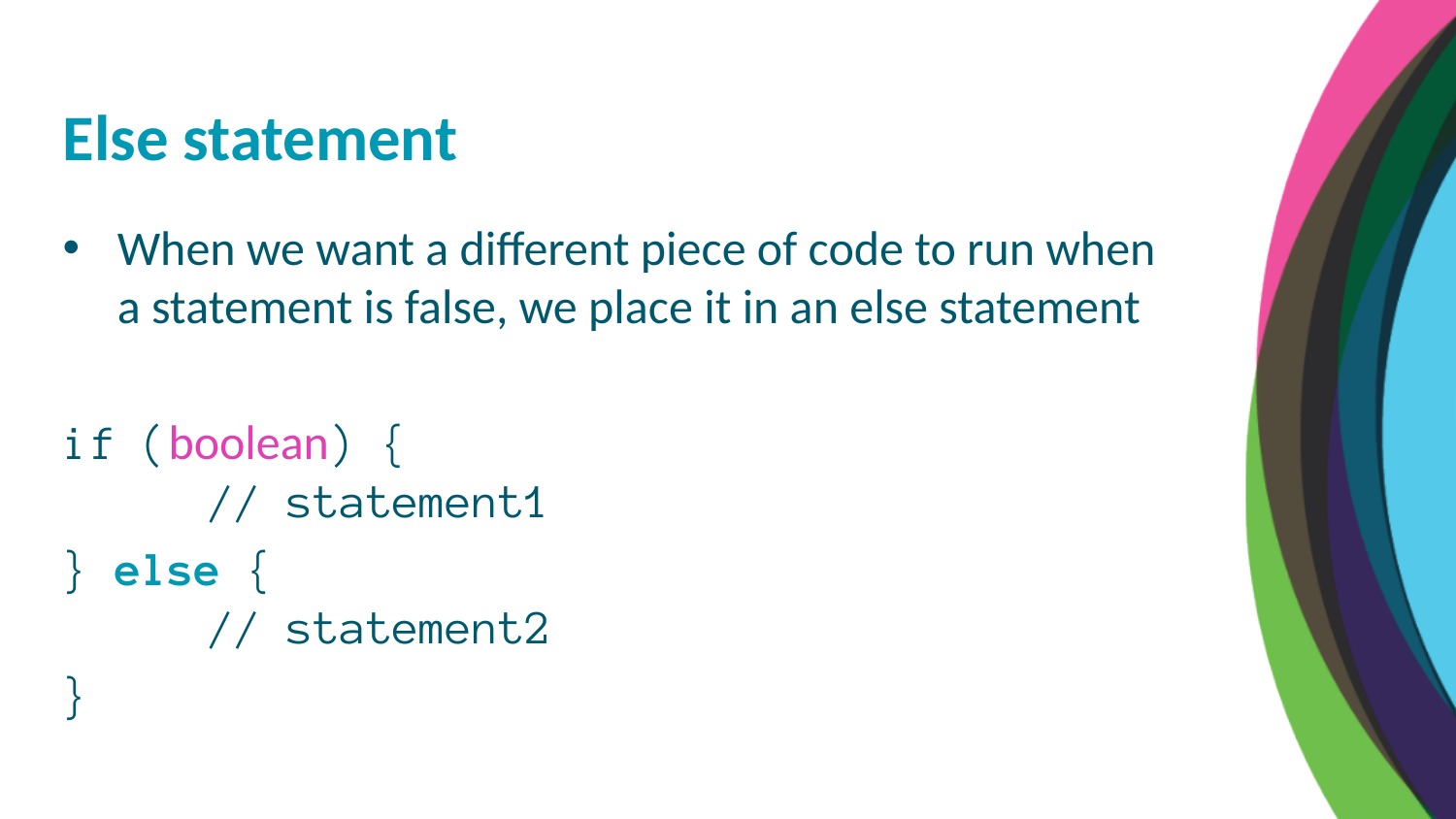

Else statement
When we want a different piece of code to run when a statement is false, we place it in an else statement

if (boolean) {
	// statement1
} else {
 	// statement2
}